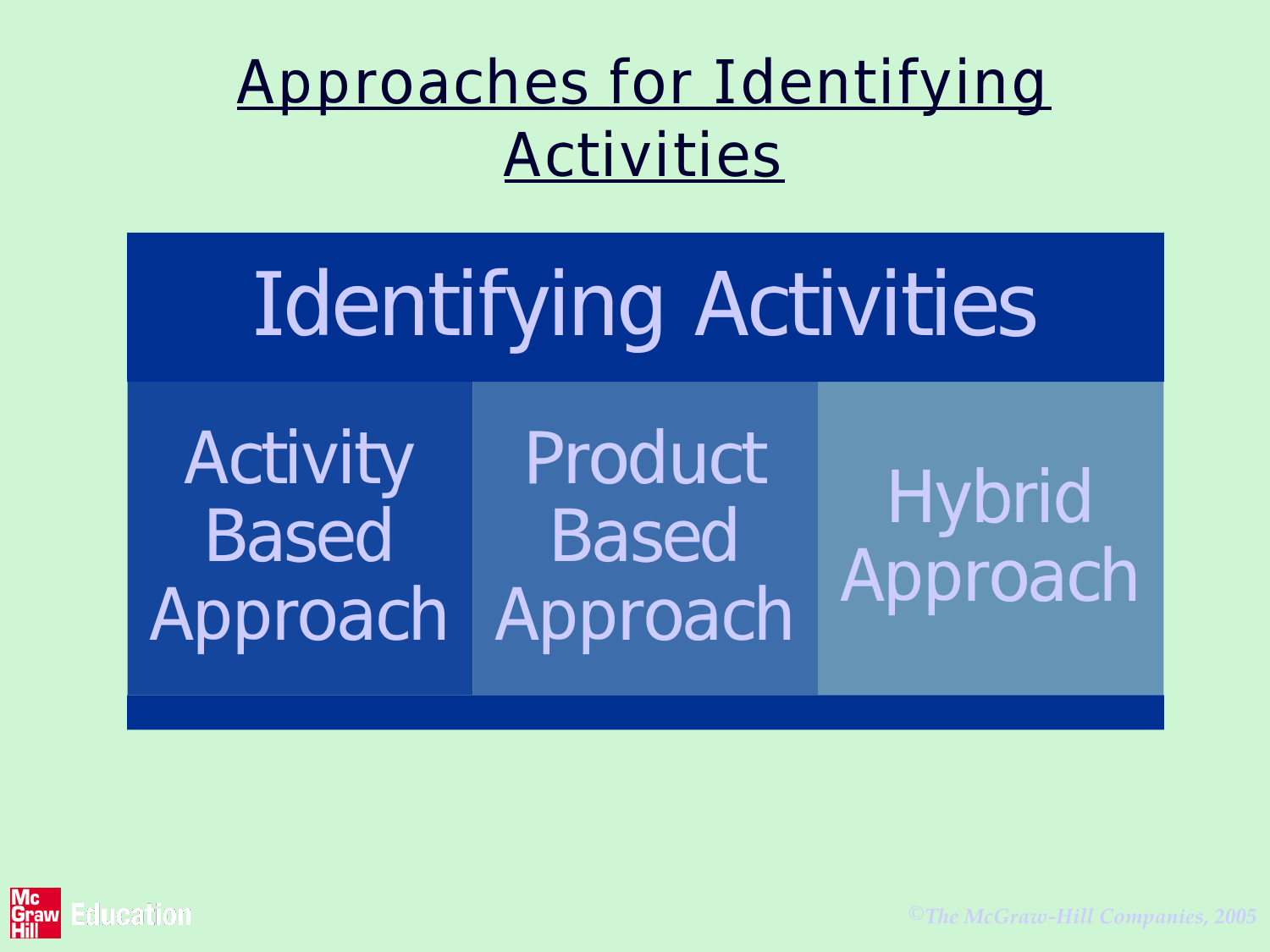

# Approaches for Identifying Activities
Identifying Activities
Activity Based Approach
Product Based Approach
Hybrid Approach